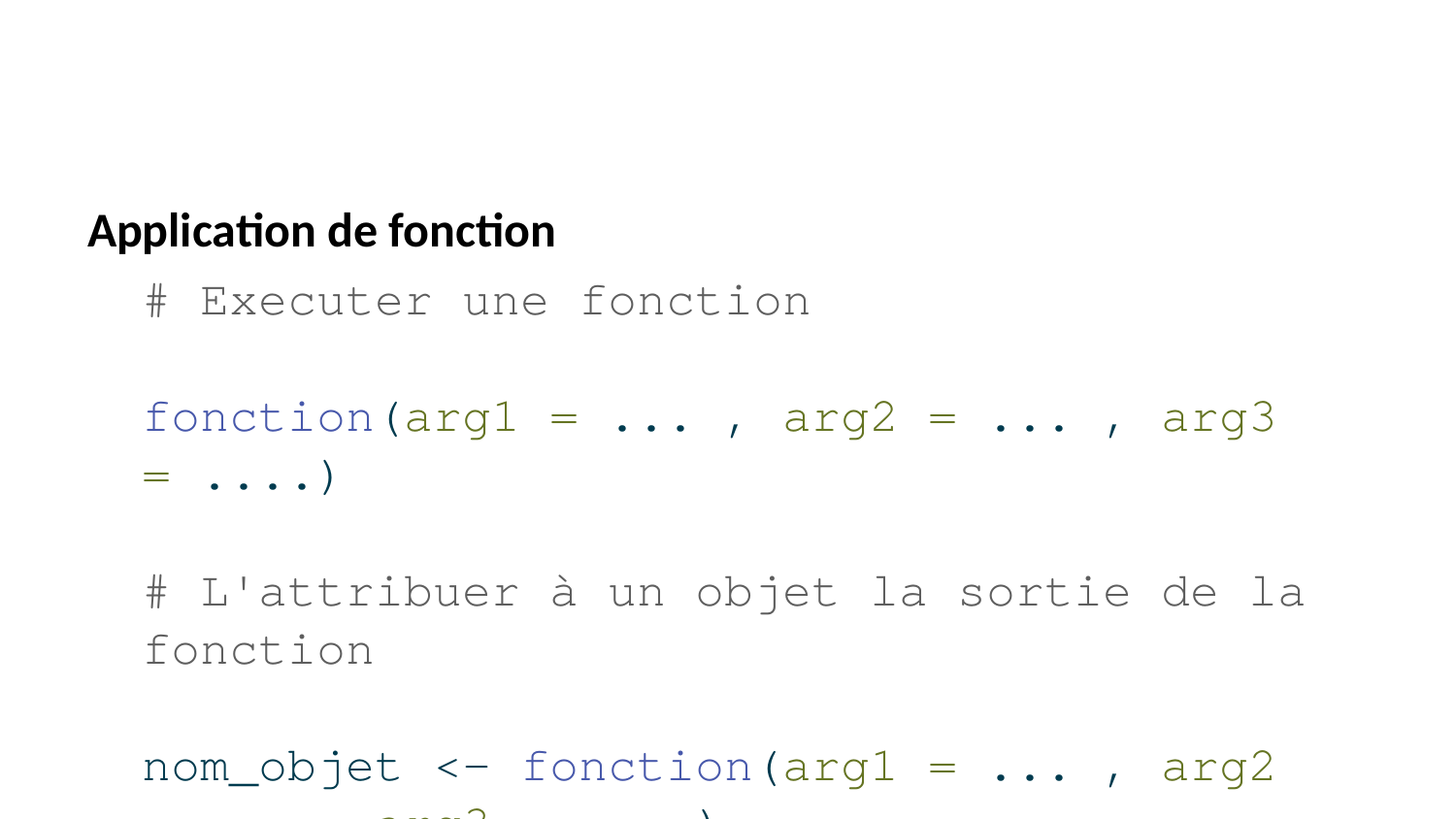

Application de fonction
# Executer une fonction fonction(arg1 = ... , arg2 = ... , arg3 = ....) # L'attribuer à un objet la sortie de la fonction nom_objet <- fonction(arg1 = ... , arg2 = ... , arg3 = ....)
Chargement d’un package
# S'il n'est pas encore installé: install.packages("nom_packages") ## Code à exécuter une seule fois # Chargement du package library(nom_packages) ## Code à exécuter une fois par session
Différence entre chaîne de caractères et objet
# Marche BDD<- read.csv("path") ## ne marche pas BDD<- read.csv(path) ## marche chemin <- "path" BDD<- read.csv(chemin)